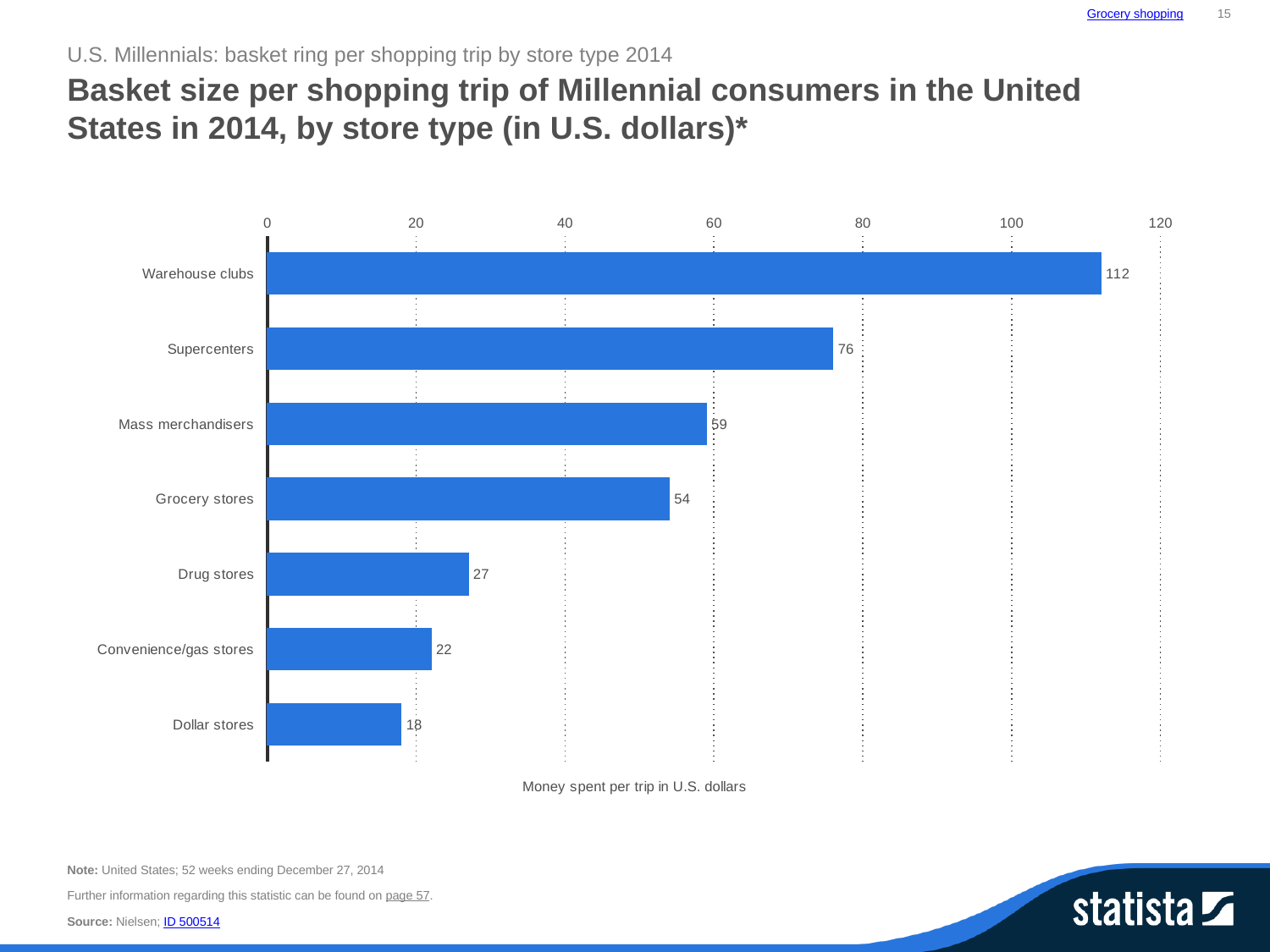

Grocery shopping
15
U.S. Millennials: basket ring per shopping trip by store type 2014
Basket size per shopping trip of Millennial consumers in the United States in 2014, by store type (in U.S. dollars)*

### Chart:

| Category | data |
|---|---|
| Warehouse clubs | 112.0 |
| Supercenters | 76.0 |
| Mass merchandisers | 59.0 |
| Grocery stores | 54.0 |
| Drug stores | 27.0 |
| Convenience/gas stores | 22.0 |
| Dollar stores | 18.0 |
Note: United States; 52 weeks ending December 27, 2014

Further information regarding this statistic can be found on page 57.
Source: Nielsen; ID 500514